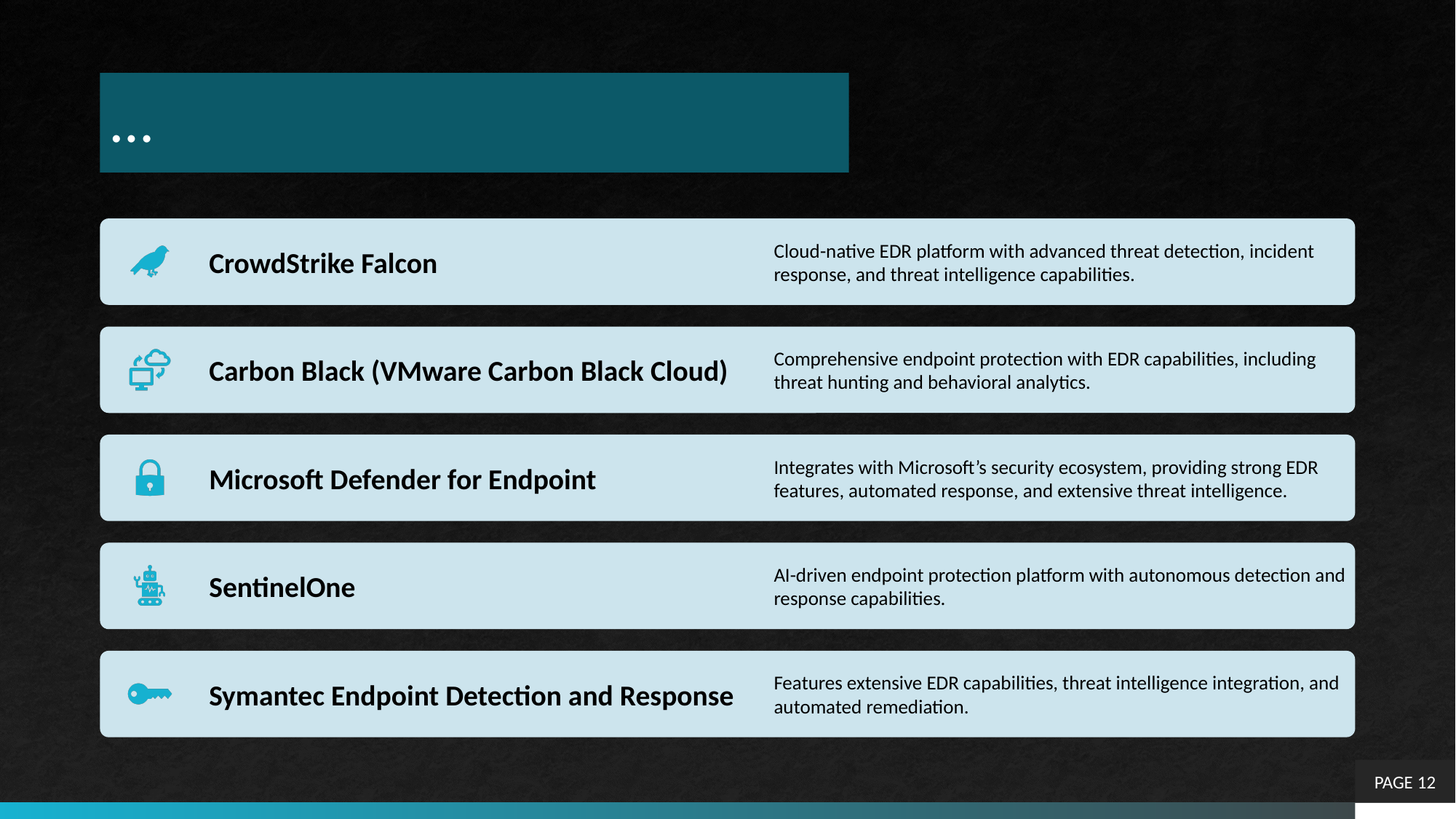

# …
CrowdStrike Falcon
Cloud-native EDR platform with advanced threat detection, incident response, and threat intelligence capabilities.
Carbon Black (VMware Carbon Black Cloud)
Comprehensive endpoint protection with EDR capabilities, including threat hunting and behavioral analytics.
Microsoft Defender for Endpoint
Integrates with Microsoft’s security ecosystem, providing strong EDR features, automated response, and extensive threat intelligence.
SentinelOne
AI-driven endpoint protection platform with autonomous detection and response capabilities.
Symantec Endpoint Detection and Response
Features extensive EDR capabilities, threat intelligence integration, and automated remediation.
PAGE 12